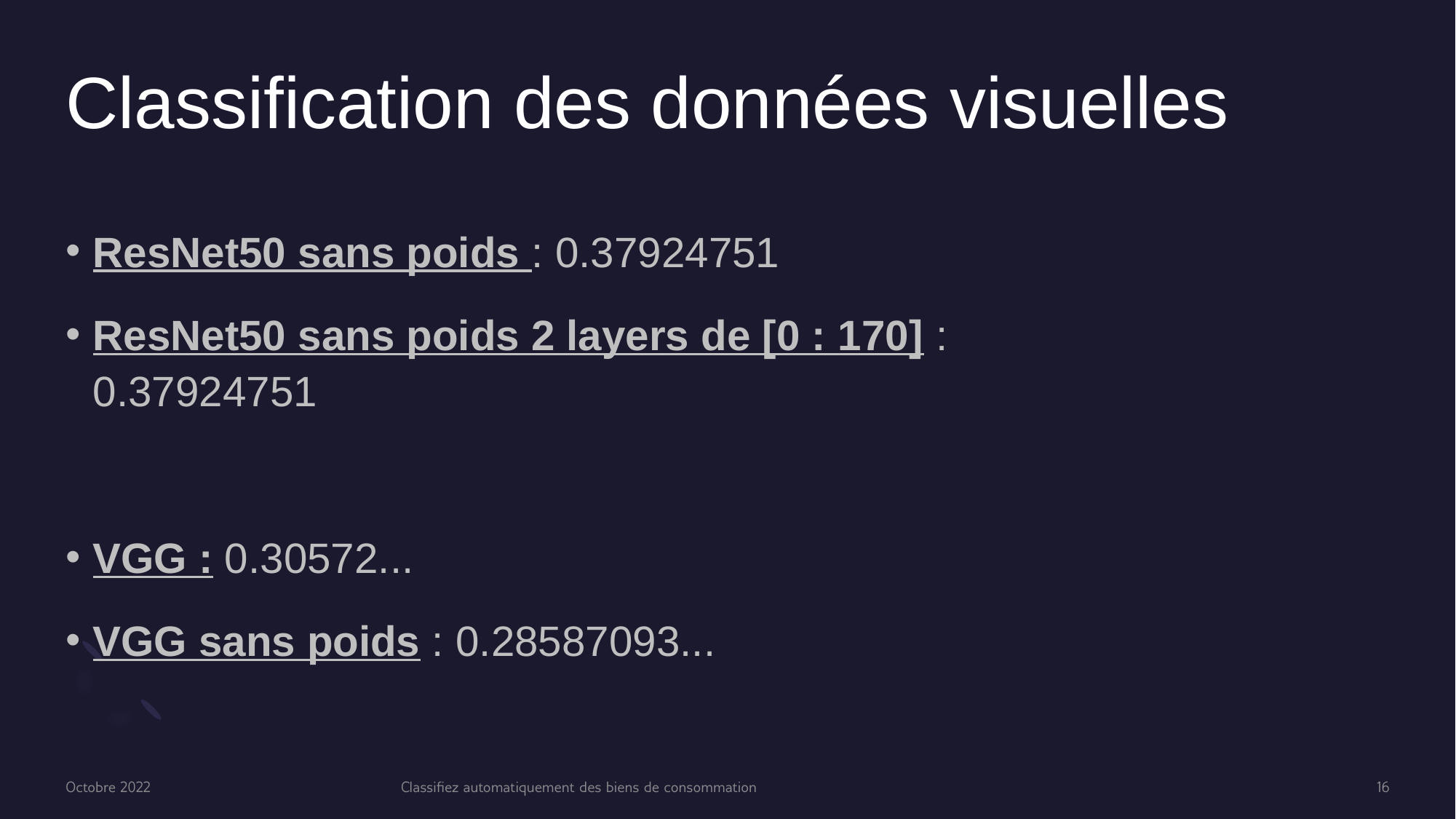

# Classification des données visuelles

ResNet50 sans poids : 0.37924751
ResNet50 sans poids 2 layers de [0 : 170] : 0.37924751

VGG : 0.30572...
VGG sans poids : 0.28587093...

Octobre 2022
Classifiez automatiquement des biens de consommation
16